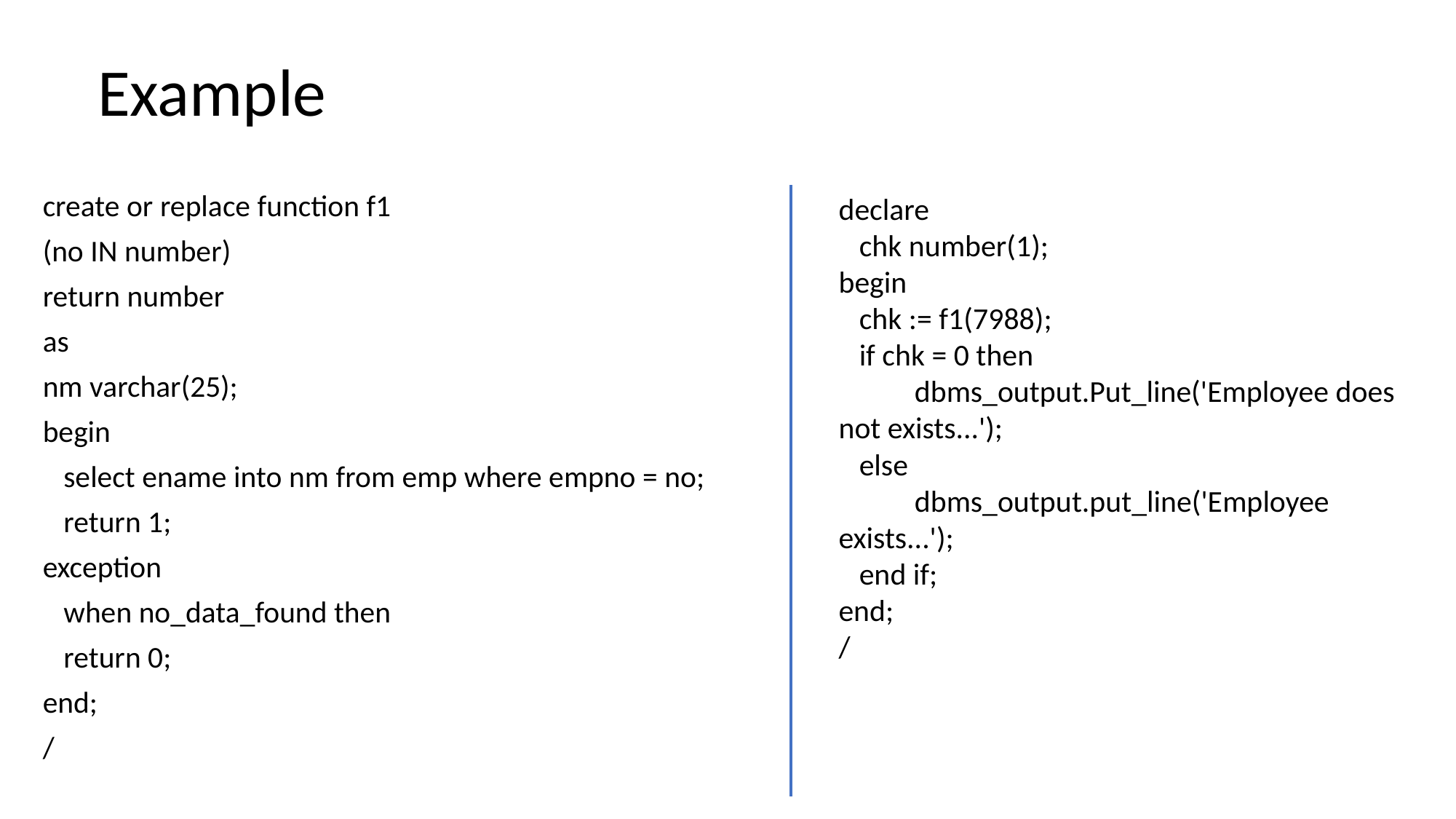

# Example
create or replace function f1
(no IN number)
return number
as
nm varchar(25);
begin
   select ename into nm from emp where empno = no;
   return 1;
exception
   when no_data_found then
   return 0;
end;
/
declare
   chk number(1);
begin
   chk := f1(7988);
   if chk = 0 then
           dbms_output.Put_line('Employee does not exists...');
   else
           dbms_output.put_line('Employee exists...');
   end if;
end;
/